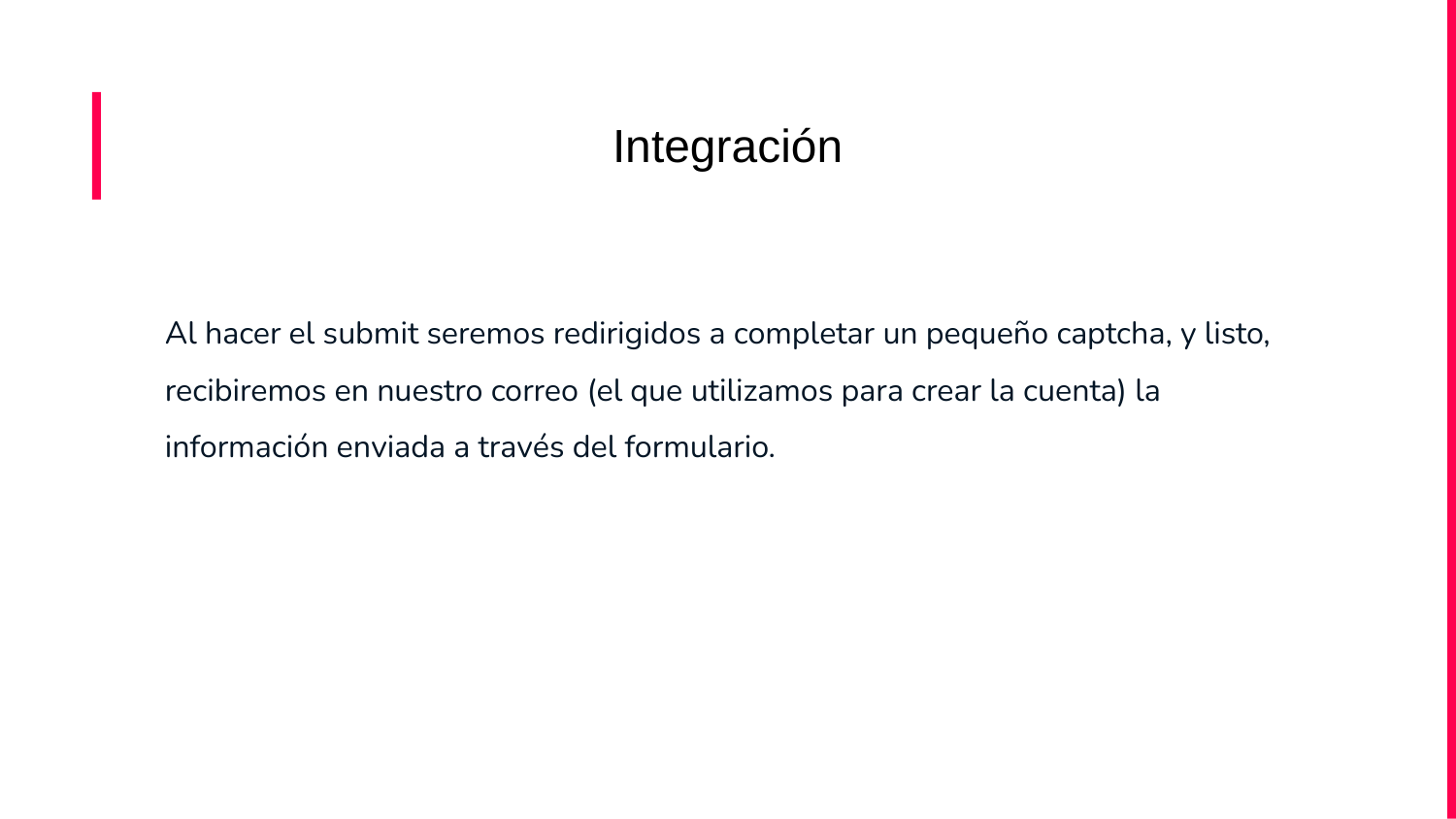

Integración
Al hacer el submit seremos redirigidos a completar un pequeño captcha, y listo, recibiremos en nuestro correo (el que utilizamos para crear la cuenta) la información enviada a través del formulario.